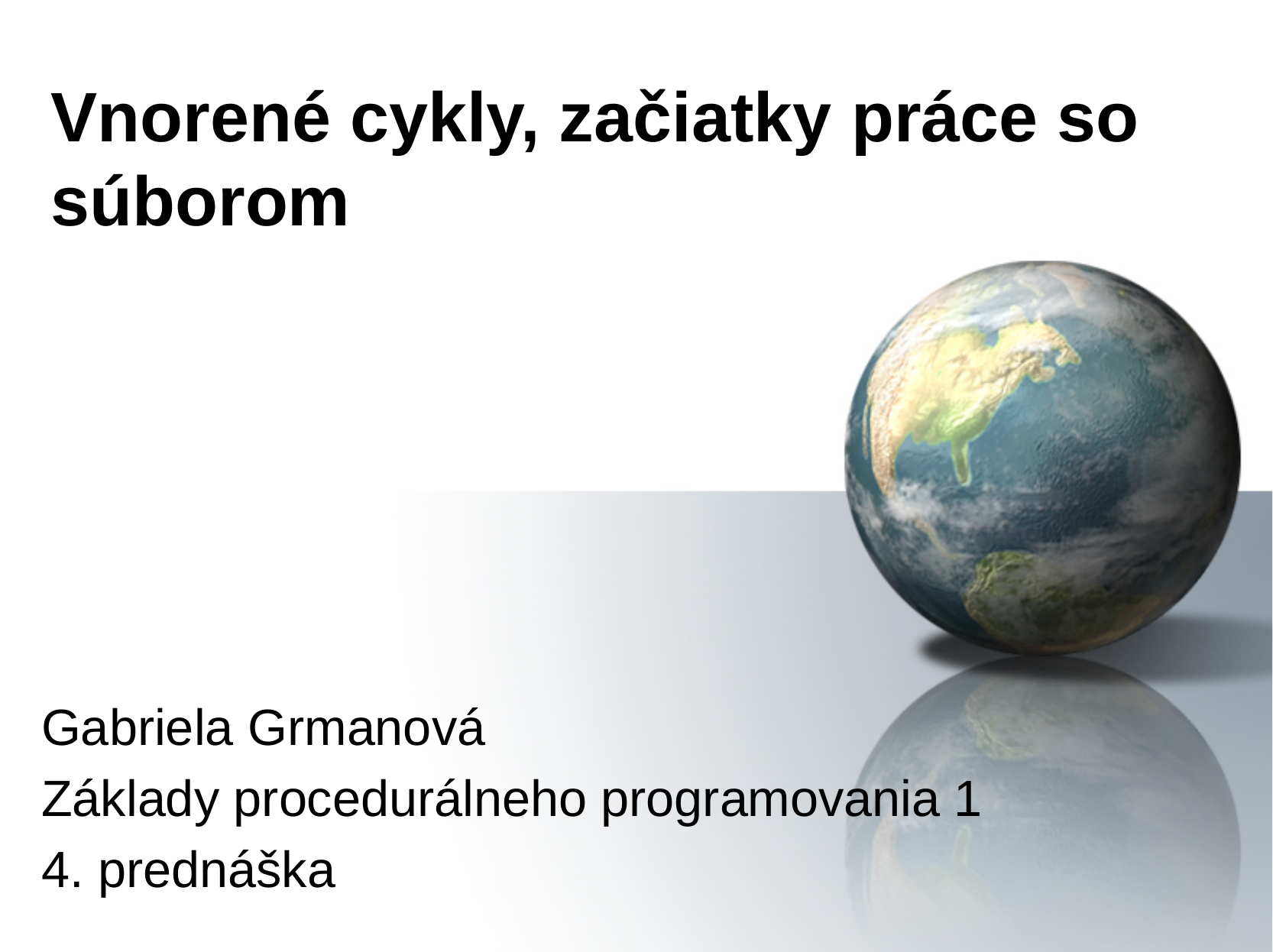

# Vnorené cykly, začiatky práce so súborom
Gabriela Grmanová
Základy procedurálneho programovania 1
4. prednáška